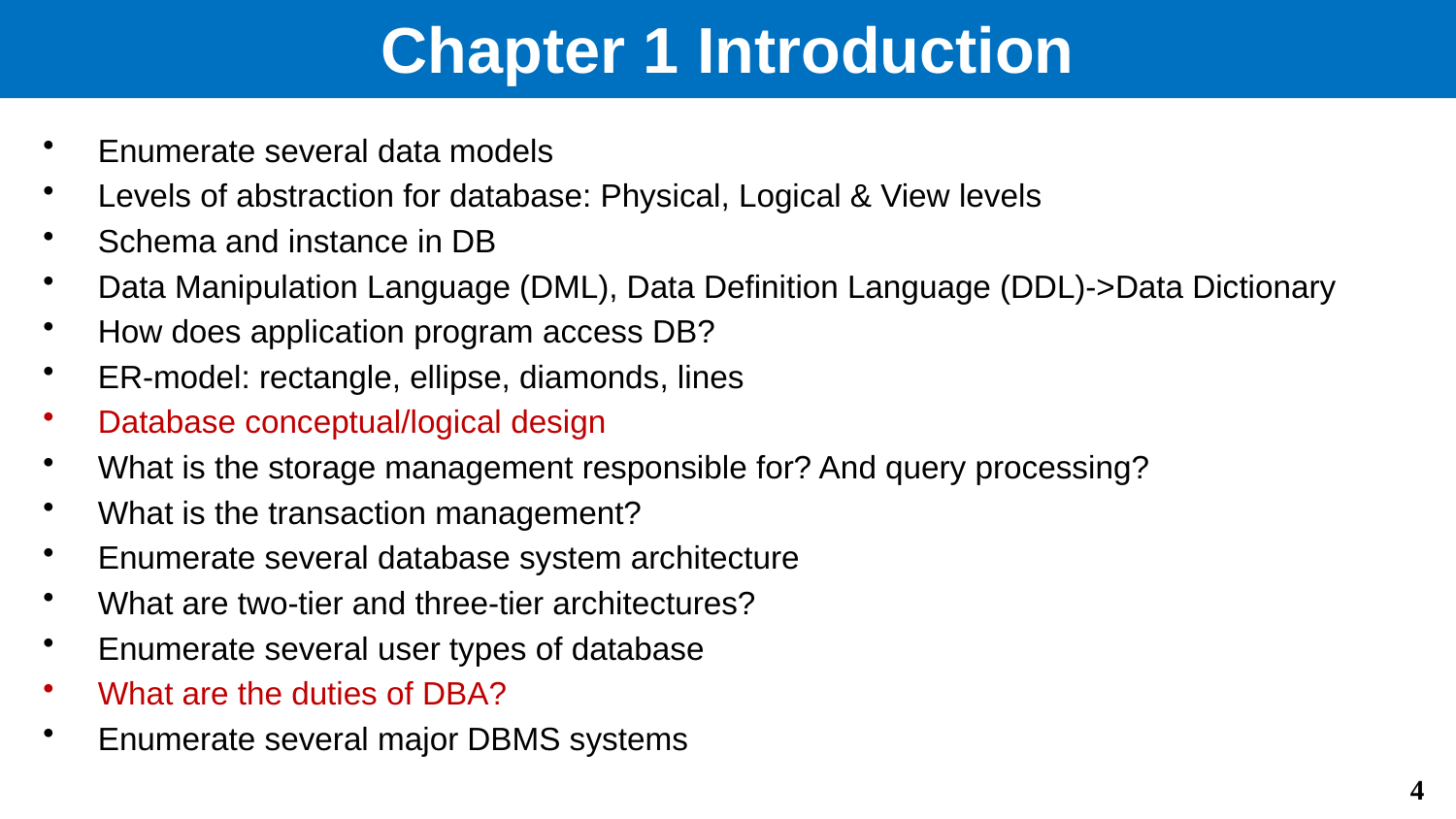

# Chapter 1 Introduction
Enumerate several data models
Levels of abstraction for database: Physical, Logical & View levels
Schema and instance in DB
Data Manipulation Language (DML), Data Definition Language (DDL)->Data Dictionary
How does application program access DB?
ER-model: rectangle, ellipse, diamonds, lines
Database conceptual/logical design
What is the storage management responsible for? And query processing?
What is the transaction management?
Enumerate several database system architecture
What are two-tier and three-tier architectures?
Enumerate several user types of database
What are the duties of DBA?
Enumerate several major DBMS systems